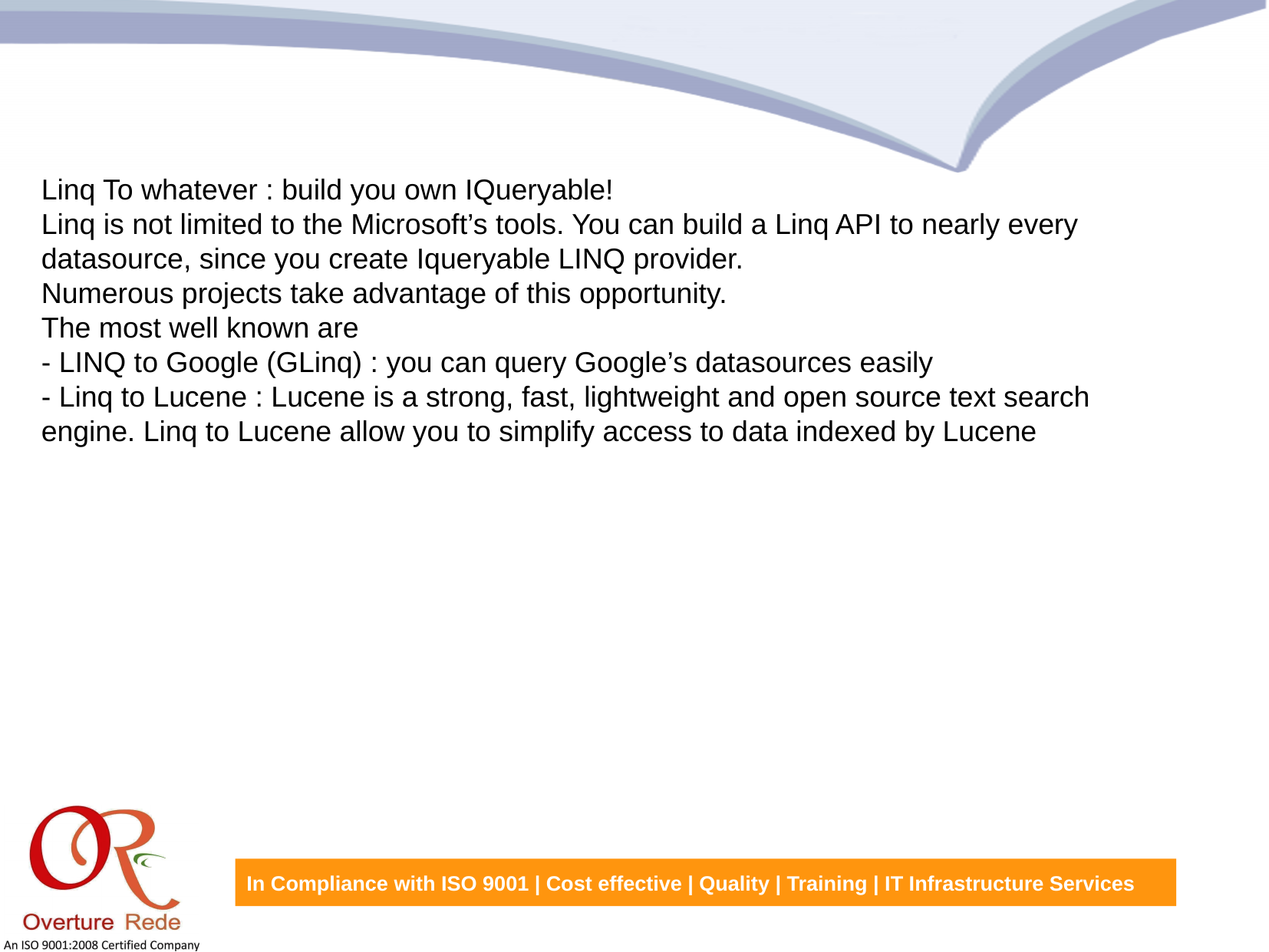

Linq To whatever : build you own IQueryable!
Linq is not limited to the Microsoft’s tools. You can build a Linq API to nearly every datasource, since you create Iqueryable LINQ provider.
Numerous projects take advantage of this opportunity.
The most well known are
- LINQ to Google (GLinq) : you can query Google’s datasources easily
- Linq to Lucene : Lucene is a strong, fast, lightweight and open source text search engine. Linq to Lucene allow you to simplify access to data indexed by Lucene